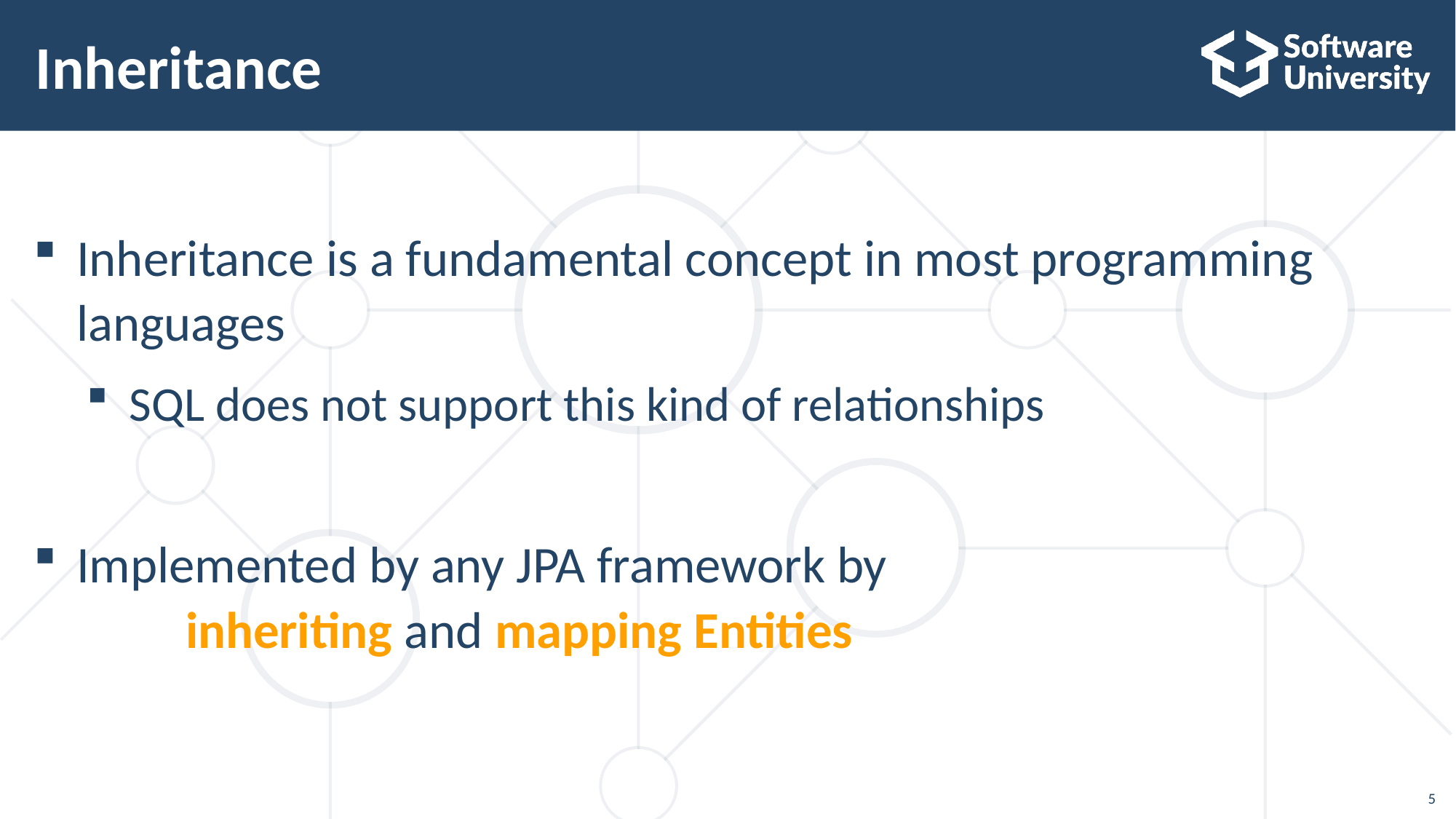

# Inheritance

Inheritance is a fundamental concept in most programming
languages
SQL does not support this kind of relationships

Implemented by any JPA framework by
	inheriting and mapping Entities
5